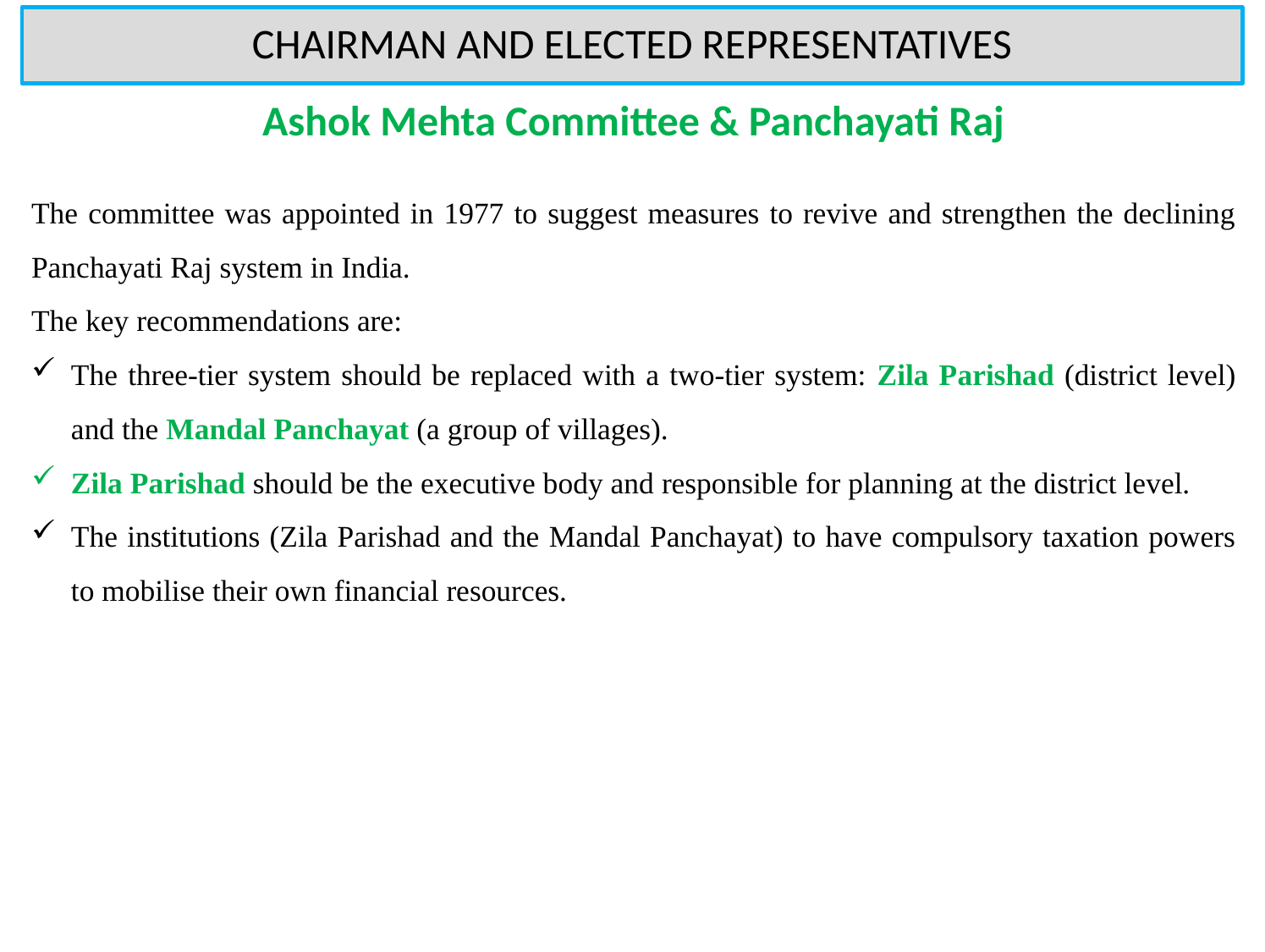

# CHAIRMAN AND ELECTED REPRESENTATIVES
Ashok Mehta Committee & Panchayati Raj
The committee was appointed in 1977 to suggest measures to revive and strengthen the declining Panchayati Raj system in India.
The key recommendations are:
The three-tier system should be replaced with a two-tier system: Zila Parishad (district level) and the Mandal Panchayat (a group of villages).
Zila Parishad should be the executive body and responsible for planning at the district level.
The institutions (Zila Parishad and the Mandal Panchayat) to have compulsory taxation powers to mobilise their own financial resources.